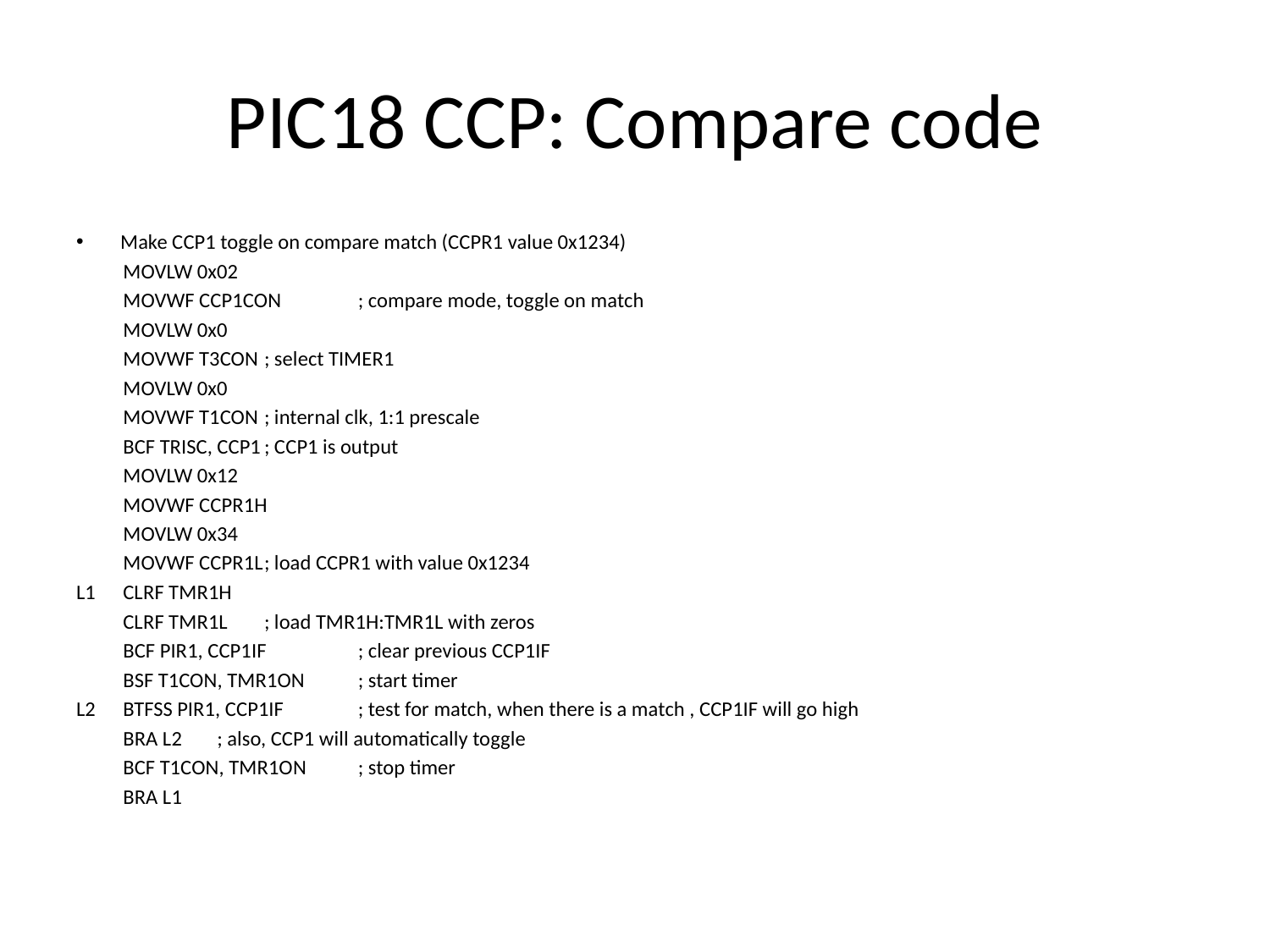

# PIC18 CCP: Compare code
Make CCP1 toggle on compare match (CCPR1 value 0x1234)
	MOVLW 0x02
	MOVWF CCP1CON		; compare mode, toggle on match
	MOVLW 0x0
	MOVWF T3CON		; select TIMER1
	MOVLW 0x0
	MOVWF T1CON		; internal clk, 1:1 prescale
	BCF TRISC, CCP1		; CCP1 is output
	MOVLW 0x12
	MOVWF CCPR1H
	MOVLW 0x34
	MOVWF CCPR1L		; load CCPR1 with value 0x1234
L1	CLRF TMR1H
	CLRF TMR1L			; load TMR1H:TMR1L with zeros
	BCF PIR1, CCP1IF		; clear previous CCP1IF
	BSF T1CON, TMR1ON		; start timer
L2	BTFSS PIR1, CCP1IF		; test for match, when there is a match , CCP1IF will go high
	BRA L2			; also, CCP1 will automatically toggle
	BCF T1CON, TMR1ON		; stop timer
	BRA L1